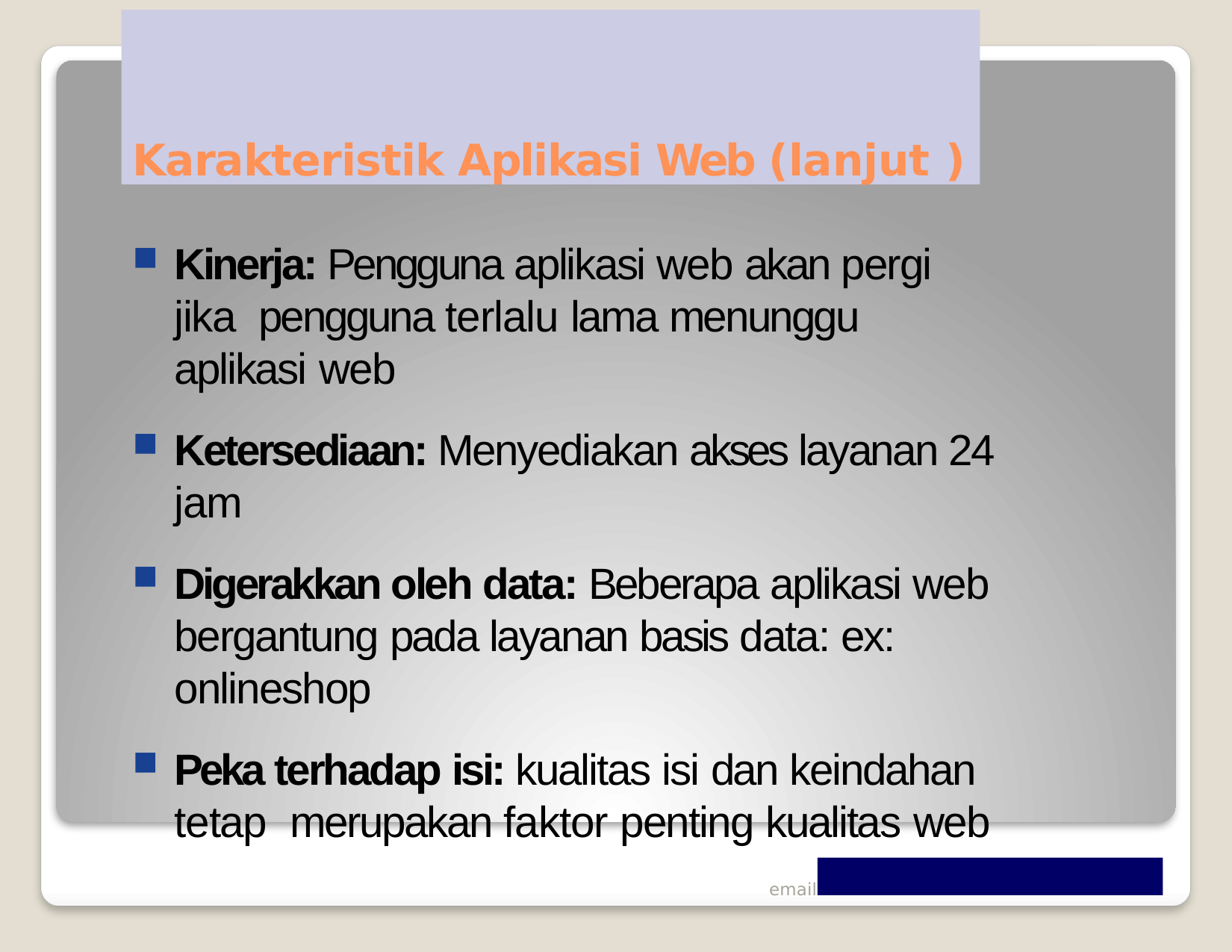

# Karakteristik Aplikasi Web (lanjut )
Kinerja: Pengguna aplikasi web akan pergi jika  pengguna terlalu lama menunggu aplikasi web
Ketersediaan: Menyediakan akses layanan 24 jam
Digerakkan oleh data: Beberapa aplikasi web  bergantung pada layanan basis data: ex: onlineshop
Peka terhadap isi: kualitas isi dan keindahan tetap  merupakan faktor penting kualitas web

email